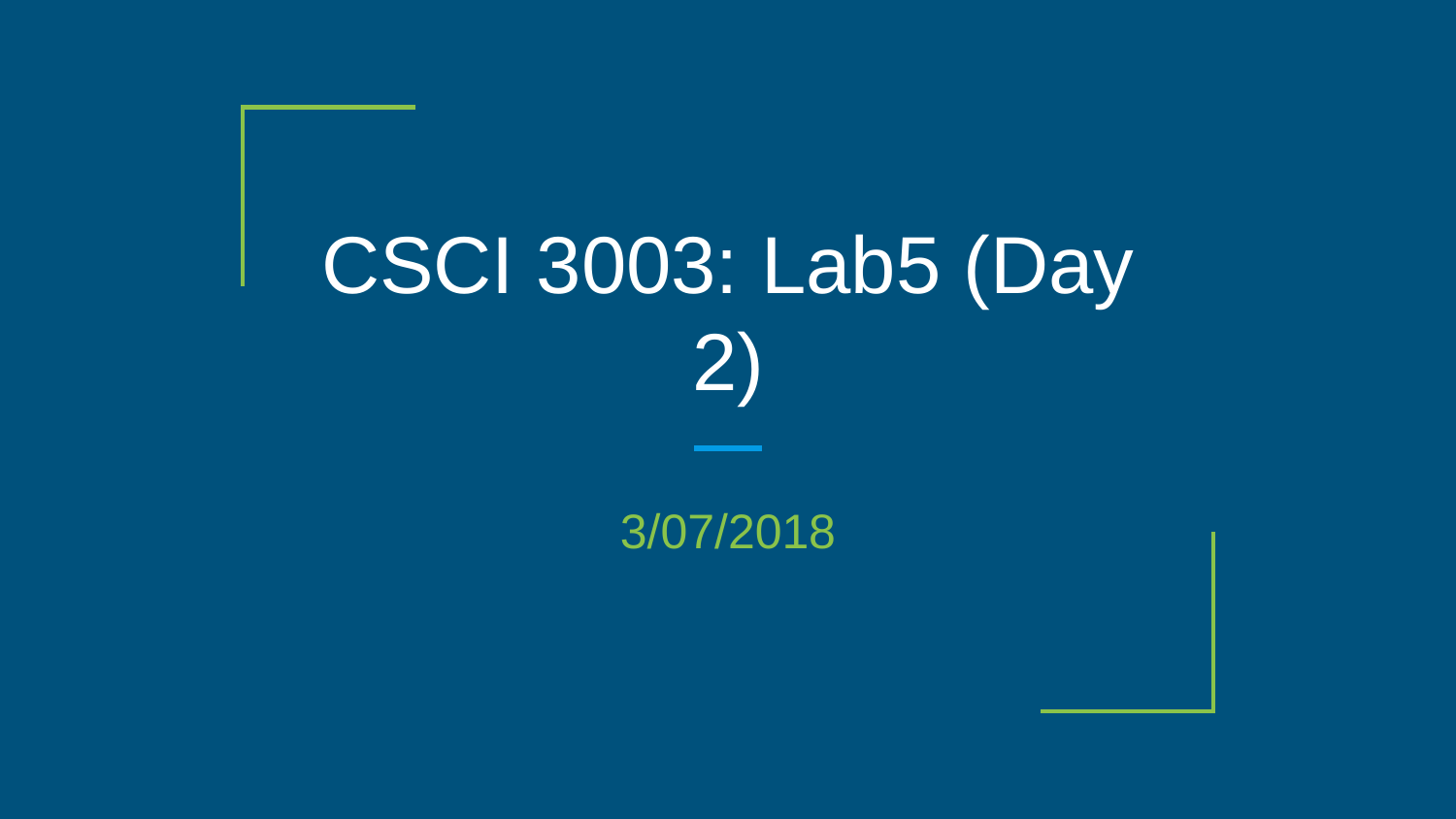

# CSCI 3003: Lab5 (Day 2)
3/07/2018